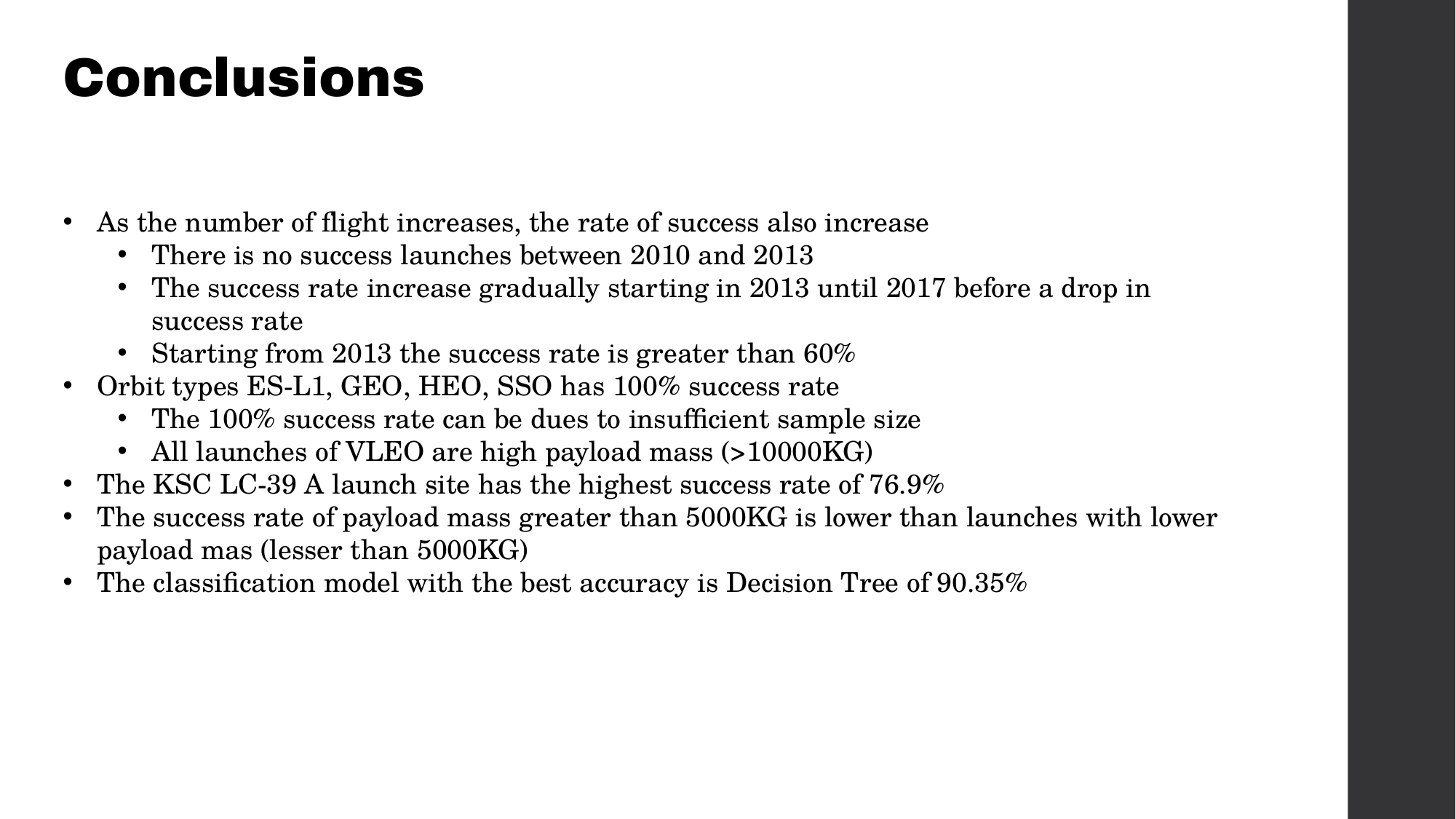

Conclusions
As the number of flight increases, the rate of success also increase
There is no success launches between 2010 and 2013
The success rate increase gradually starting in 2013 until 2017 before a drop in success rate
Starting from 2013 the success rate is greater than 60%
Orbit types ES-L1, GEO, HEO, SSO has 100% success rate
The 100% success rate can be dues to insufficient sample size
All launches of VLEO are high payload mass (>10000KG)
The KSC LC-39 A launch site has the highest success rate of 76.9%
The success rate of payload mass greater than 5000KG is lower than launches with lower payload mas (lesser than 5000KG)
The classification model with the best accuracy is Decision Tree of 90.35%